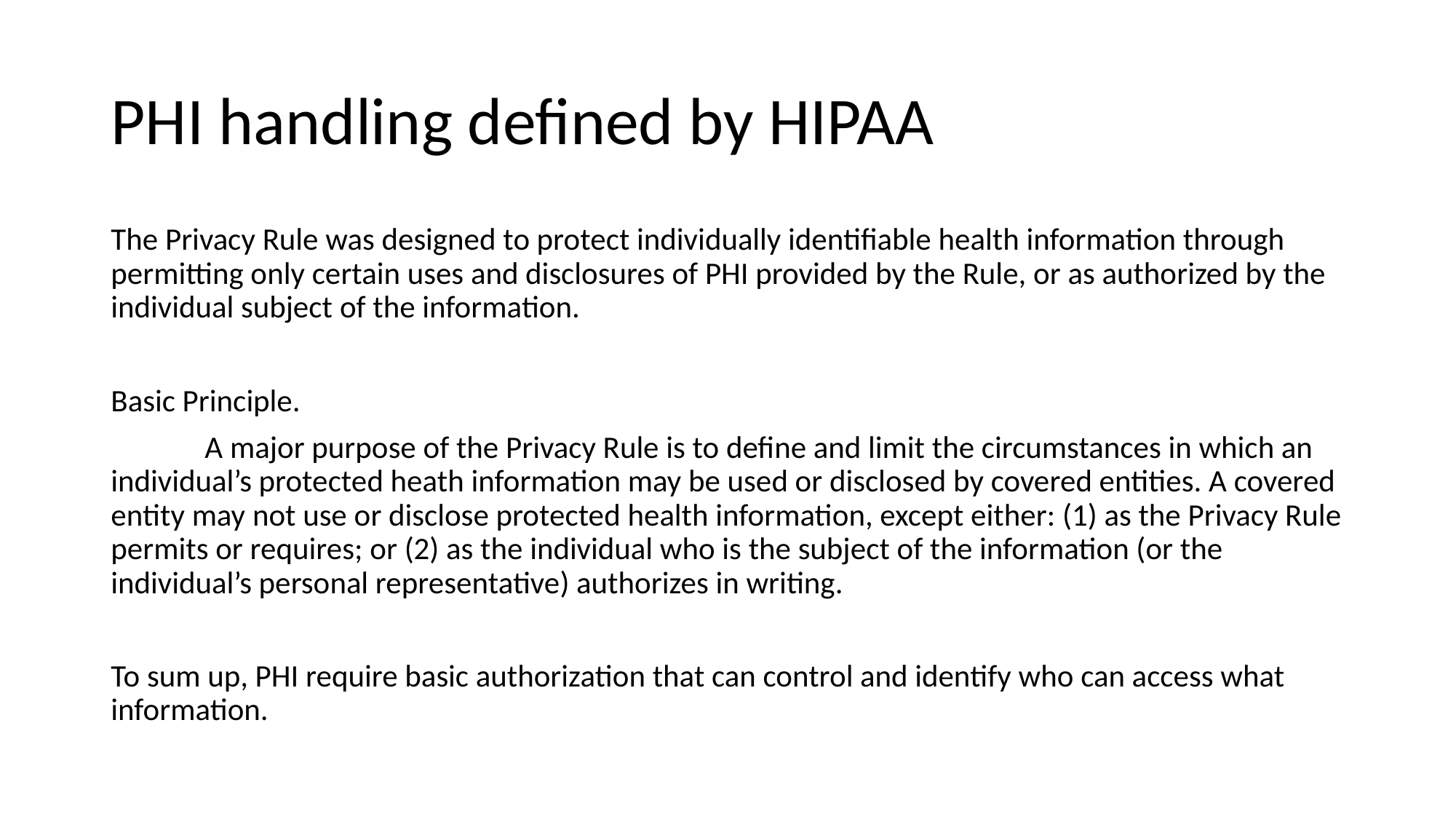

# PHI handling defined by HIPAA
The Privacy Rule was designed to protect individually identifiable health information through permitting only certain uses and disclosures of PHI provided by the Rule, or as authorized by the individual subject of the information.

Basic Principle.
	A major purpose of the Privacy Rule is to define and limit the circumstances in which an individual’s protected heath information may be used or disclosed by covered entities. A covered entity may not use or disclose protected health information, except either: (1) as the Privacy Rule permits or requires; or (2) as the individual who is the subject of the information (or the individual’s personal representative) authorizes in writing.

To sum up, PHI require basic authorization that can control and identify who can access what information.